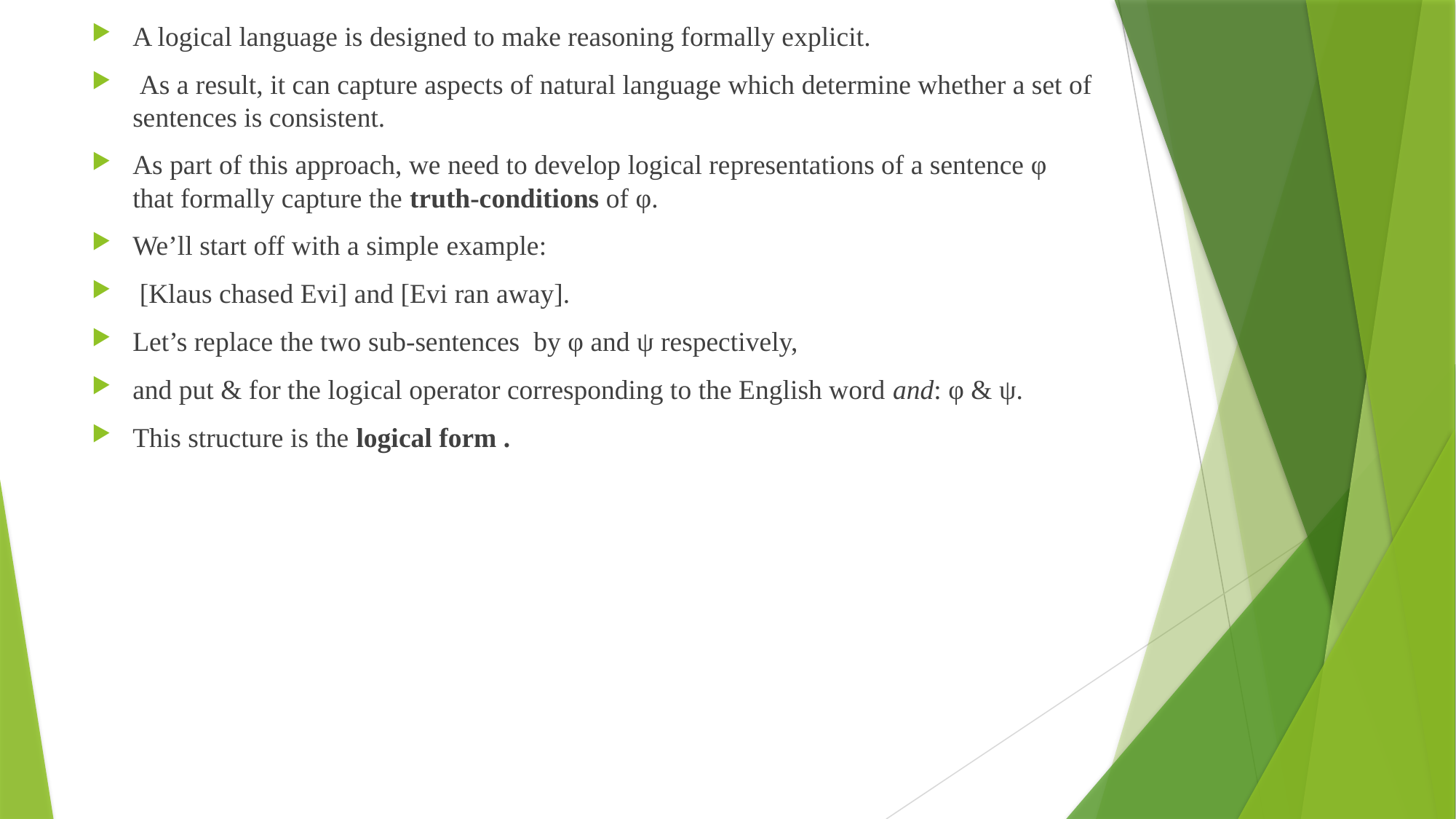

A logical language is designed to make reasoning formally explicit.
 As a result, it can capture aspects of natural language which determine whether a set of sentences is consistent.
As part of this approach, we need to develop logical representations of a sentence φ that formally capture the truth-conditions of φ.
We’ll start off with a simple example:
 [Klaus chased Evi] and [Evi ran away].
Let’s replace the two sub-sentences  by φ and ψ respectively,
and put & for the logical operator corresponding to the English word and: φ & ψ.
This structure is the logical form .